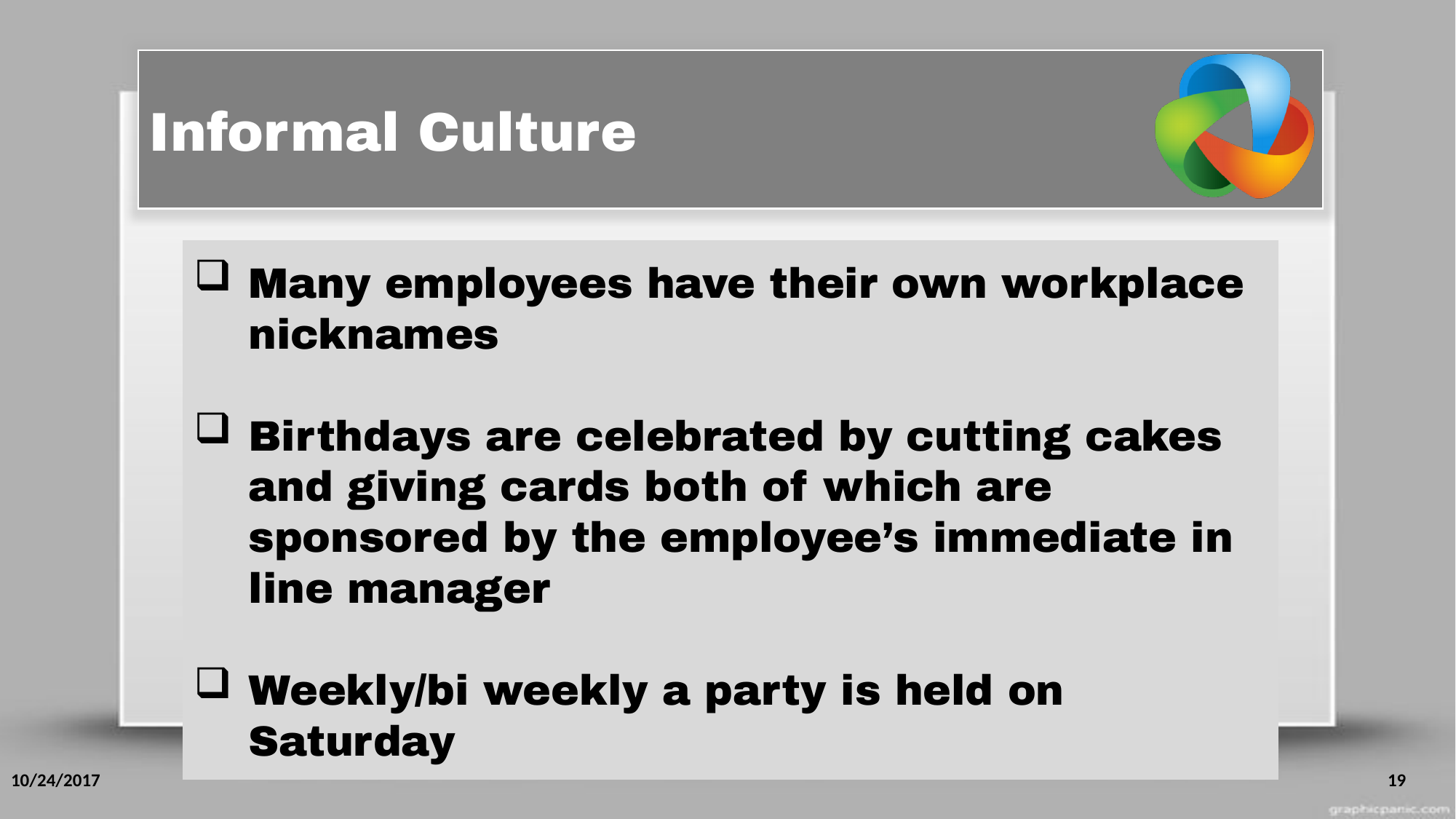

Informal Culture

Many employees have their own workplace nicknames

Birthdays are celebrated by cutting cakes and giving cards both of which are sponsored by the employee’s immediate in line manager

Weekly/bi weekly a party is held on Saturday

10/24/2017
19